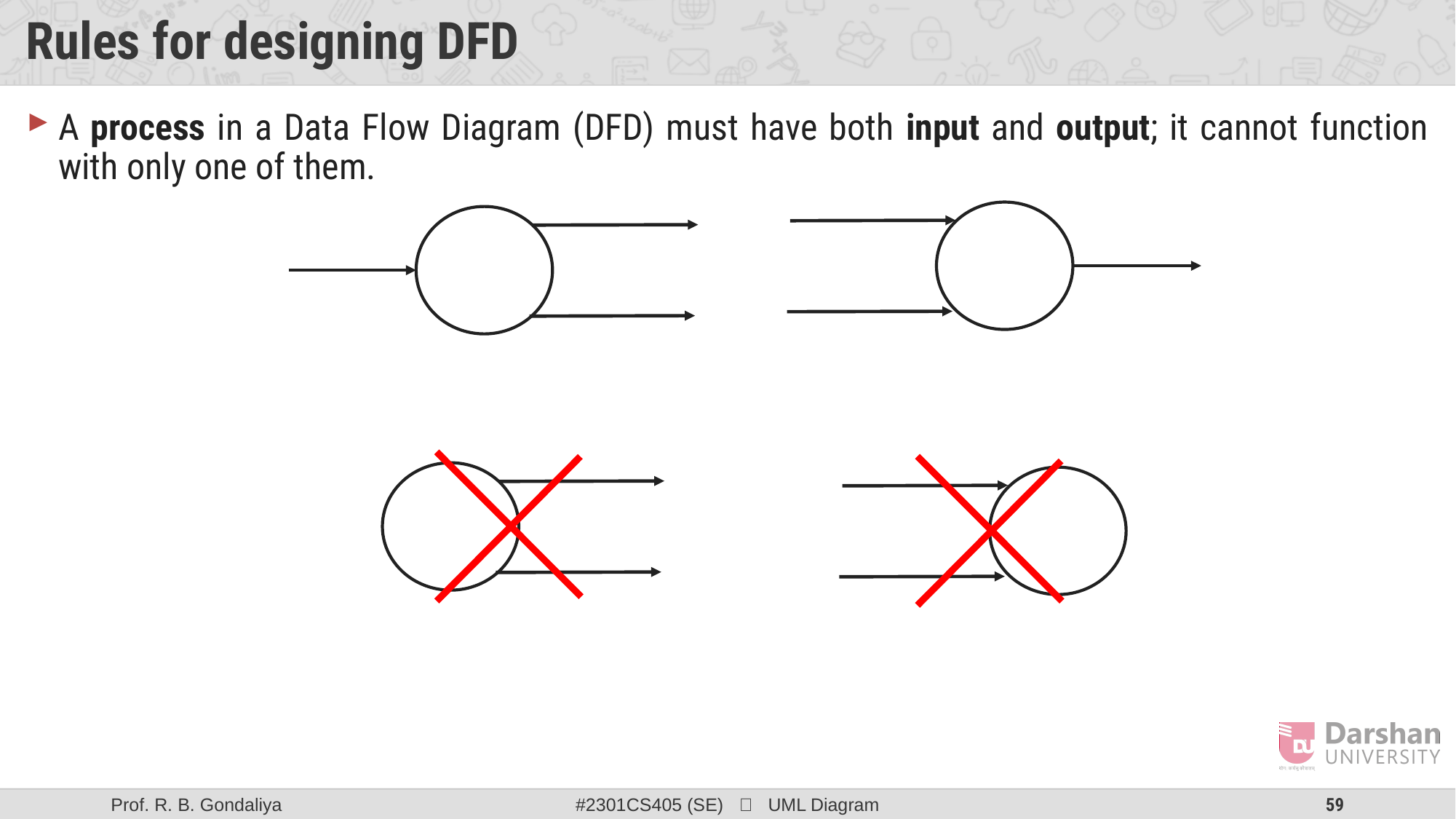

# Rules for designing DFD
A process in a Data Flow Diagram (DFD) must have both input and output; it cannot function with only one of them.